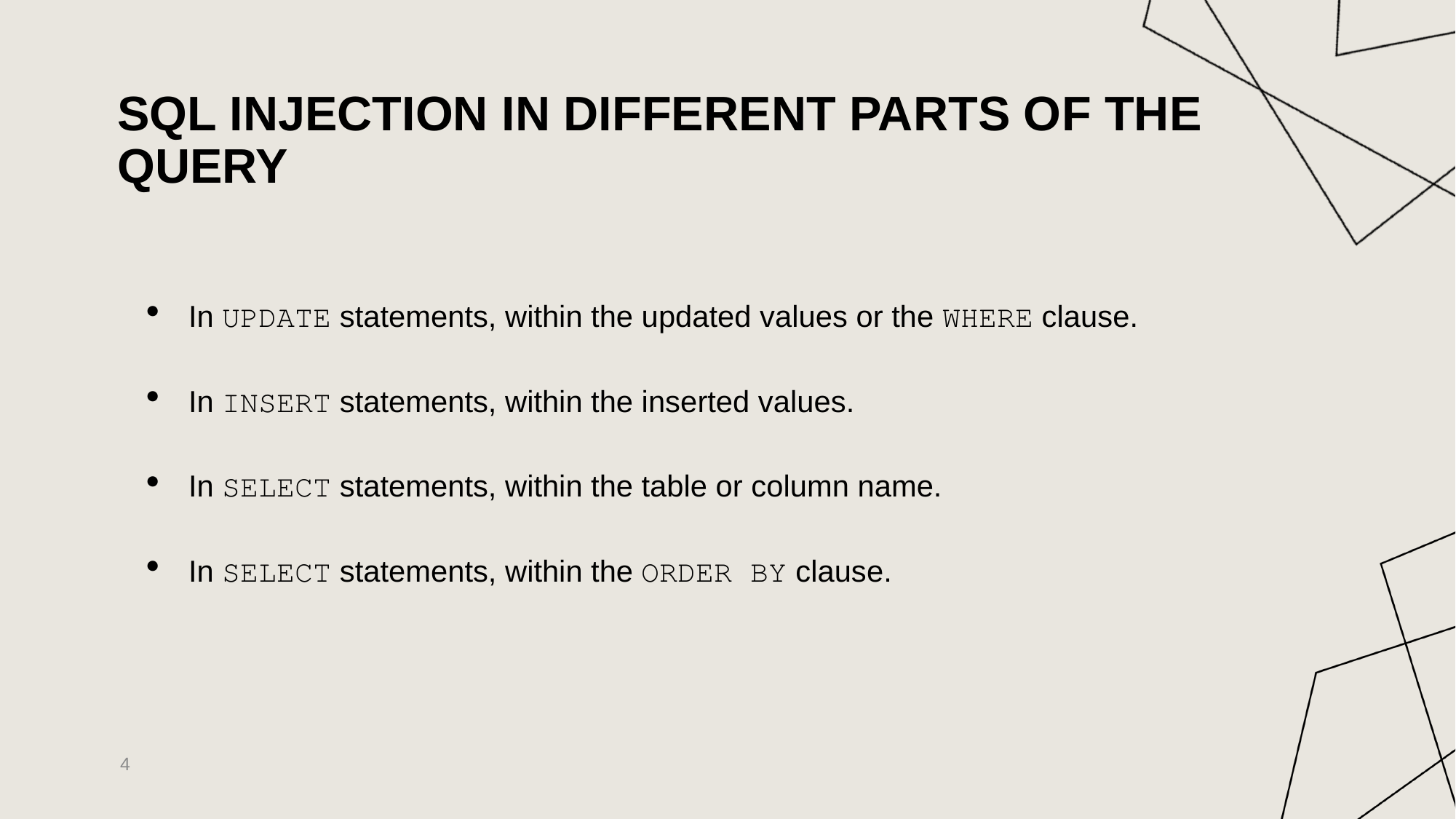

# SQL injection in different parts of the query
In UPDATE statements, within the updated values or the WHERE clause.
In INSERT statements, within the inserted values.
In SELECT statements, within the table or column name.
In SELECT statements, within the ORDER BY clause.
4